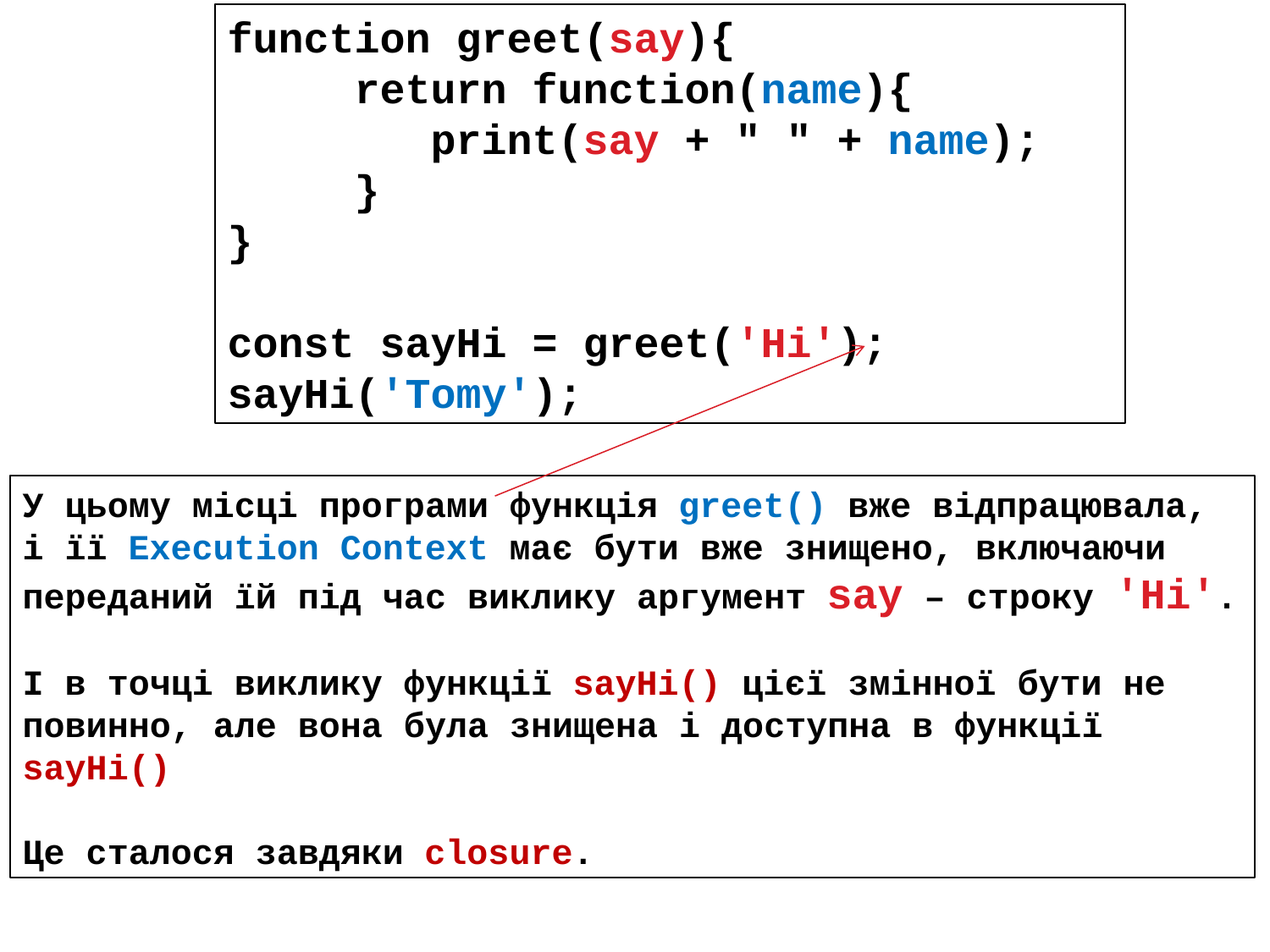

function greet(say){
     return function(name){
        print(say + " " + name);
     }
}

const sayHi = greet('Hi');
sayHi('Tomy');
У цьому місці програми функція greet() вже відпрацювала, і її Execution Context має бути вже знищено, включаючи переданий їй під час виклику аргумент say – строку 'Hi'.

І в точці виклику функції sayHi() цієї змінної бути не повинно, але вона була знищена і доступна в функції sayHi()

Це сталося завдяки closure.